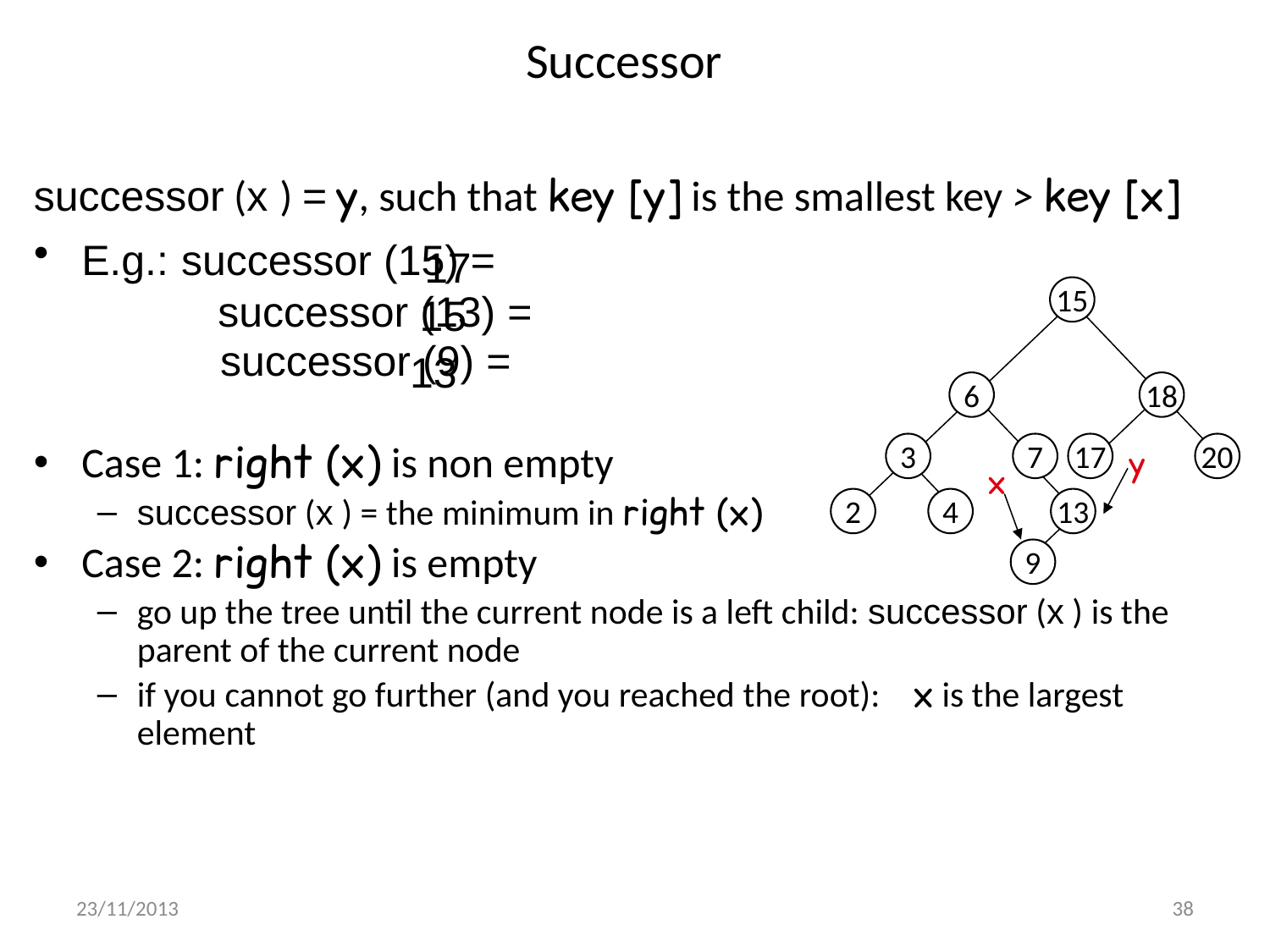

# Successor
successor (x ) = y, such that key [y] is the smallest key > key [x]
E.g.: successor (15) =
 		 successor (13) =
		 successor (9) =

Case 1: right (x) is non empty
successor (x ) = the minimum in right (x)
Case 2: right (x) is empty
go up the tree until the current node is a left child: successor (x ) is the parent of the current node
if you cannot go further (and you reached the root):    x is the largest element
17
15

6
18

3
7
17
20

2
4
13

9
15
13
y
x

23/11/2013
38